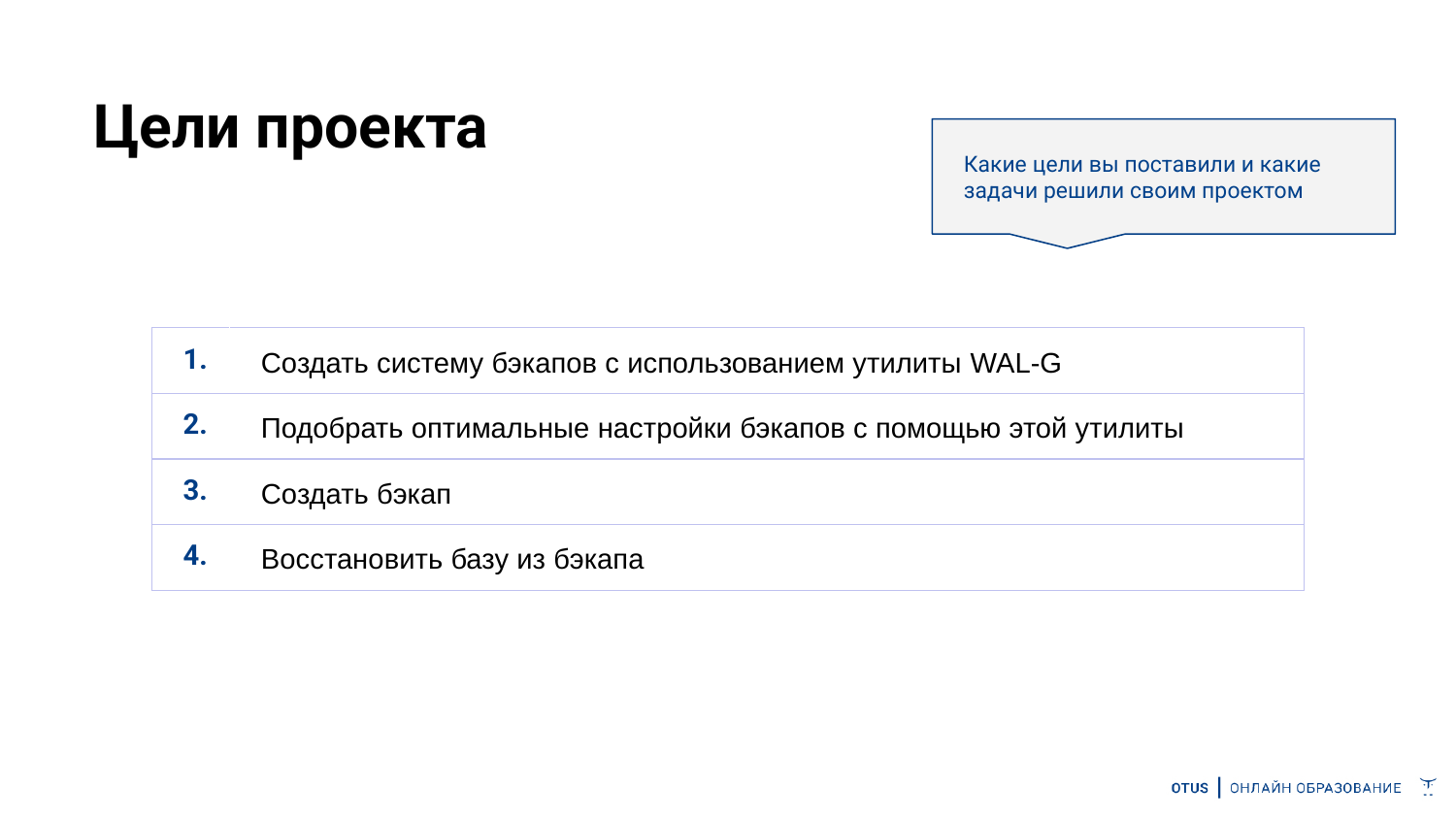

Цели проекта
Какие цели вы поставили и какие задачи решили своим проектом
| 1. | Создать систему бэкапов с использованием утилиты WAL-G |
| --- | --- |
| 2. | Подобрать оптимальные настройки бэкапов с помощью этой утилиты |
| 3. | Создать бэкап |
| 4. | Восстановить базу из бэкапа |